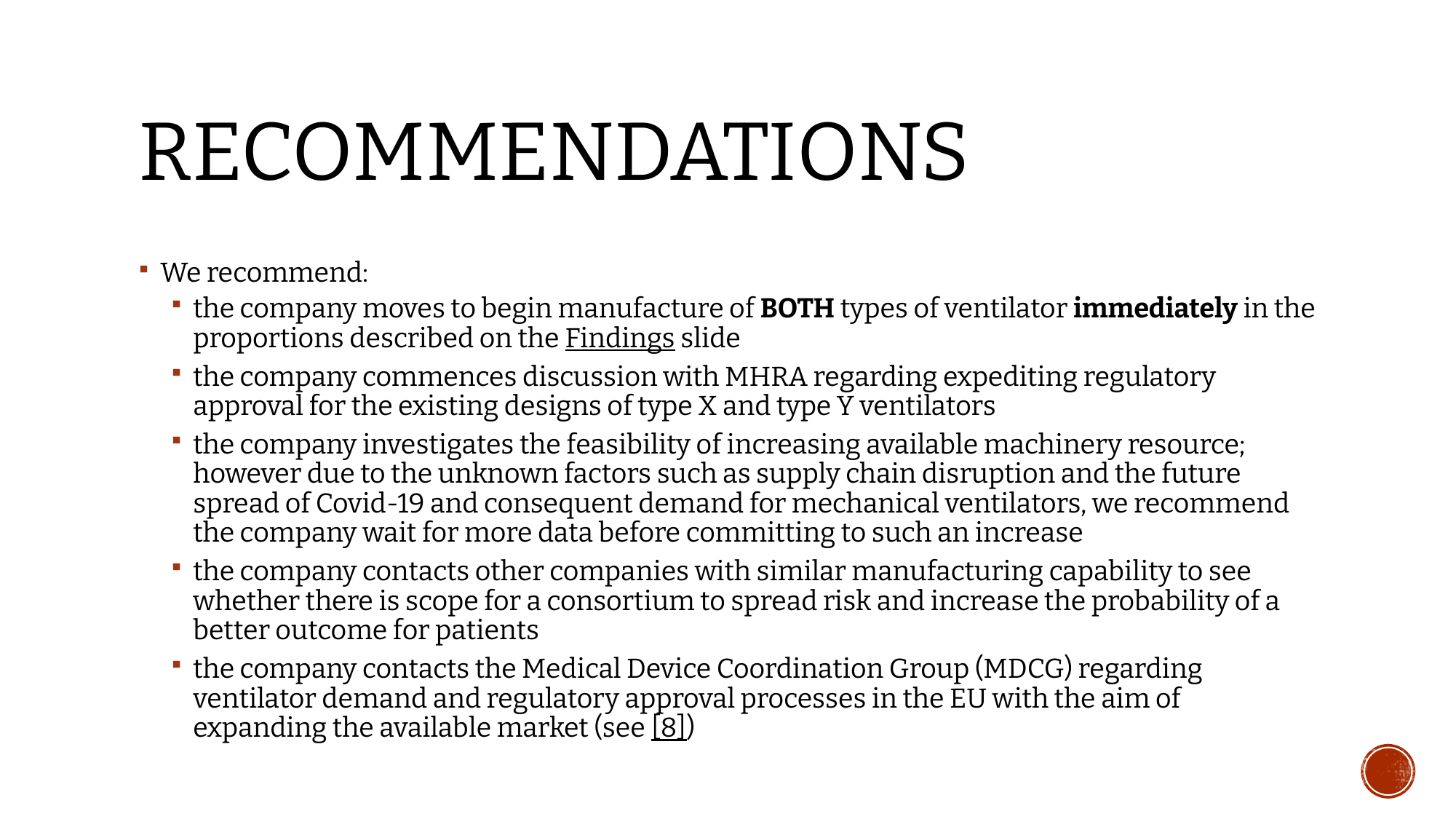

# Recommendations
We recommend:
the company moves to begin manufacture of BOTH types of ventilator immediately in the proportions described on the Findings slide
the company commences discussion with MHRA regarding expediting regulatory approval for the existing designs of type X and type Y ventilators
the company investigates the feasibility of increasing available machinery resource; however due to the unknown factors such as supply chain disruption and the future spread of Covid-19 and consequent demand for mechanical ventilators, we recommend the company wait for more data before committing to such an increase
the company contacts other companies with similar manufacturing capability to see whether there is scope for a consortium to spread risk and increase the probability of a better outcome for patients
the company contacts the Medical Device Coordination Group (MDCG) regarding ventilator demand and regulatory approval processes in the EU with the aim of expanding the available market (see [8])